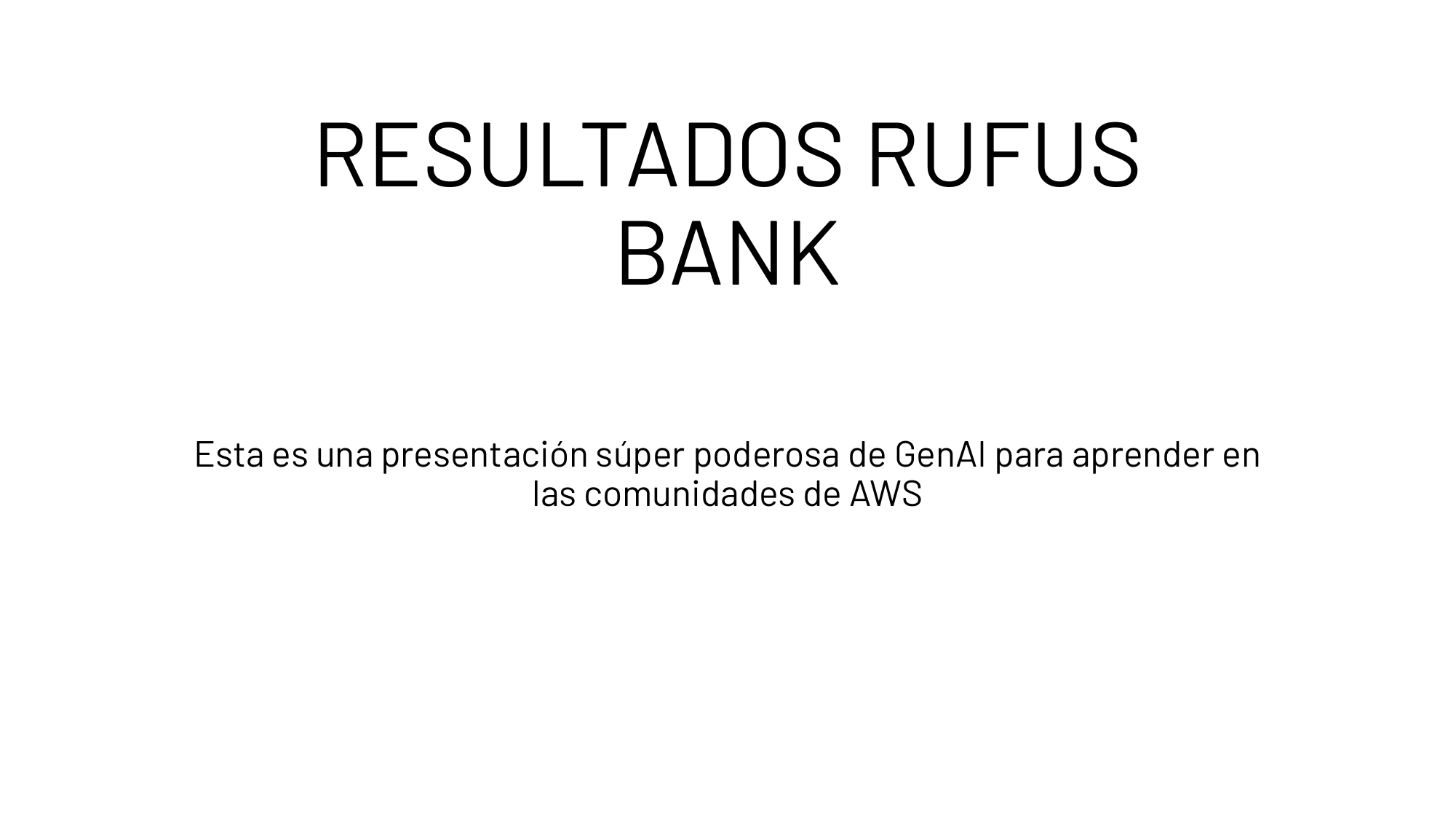

# RESULTADOS RUFUS BANK
Esta es una presentación súper poderosa de GenAI para aprender en las comunidades de AWS